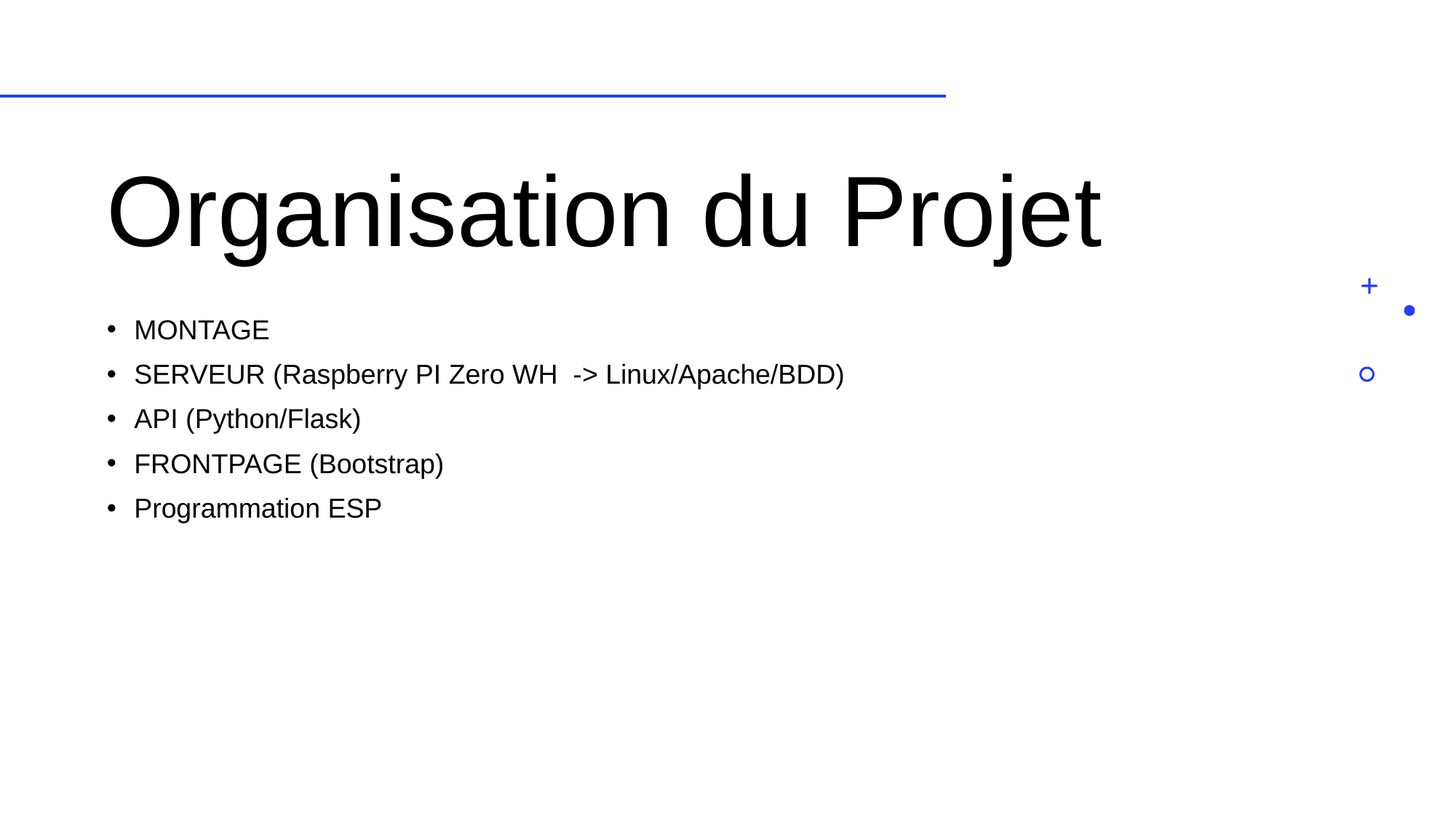

# Organisation du Projet

MONTAGE
SERVEUR (Raspberry PI Zero WH  -> Linux/Apache/BDD)
API (Python/Flask)
FRONTPAGE (Bootstrap)
Programmation ESP

3